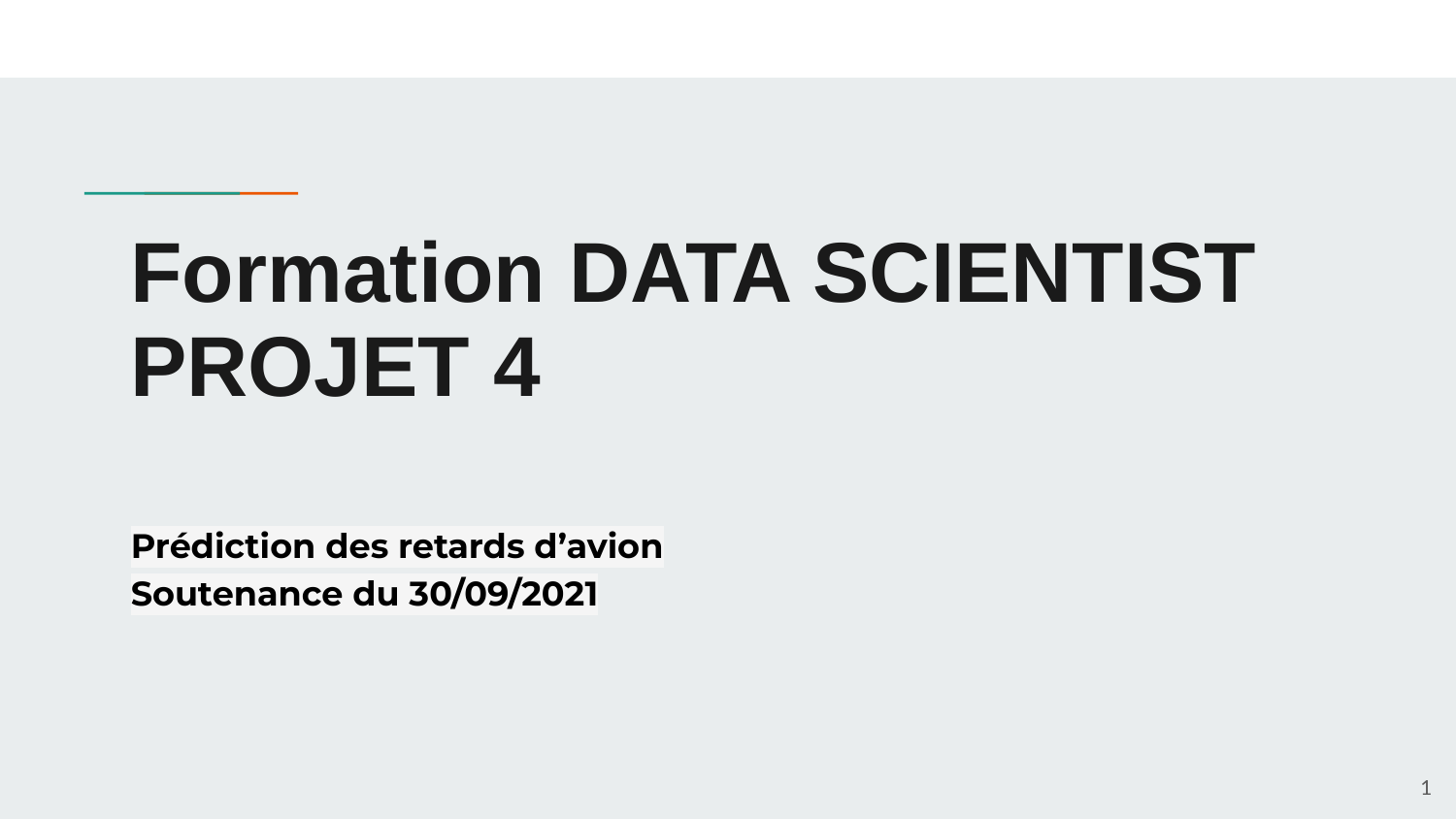

# Formation DATA SCIENTIST
PROJET 4
Prédiction des retards d’avion
Soutenance du 30/09/2021
1